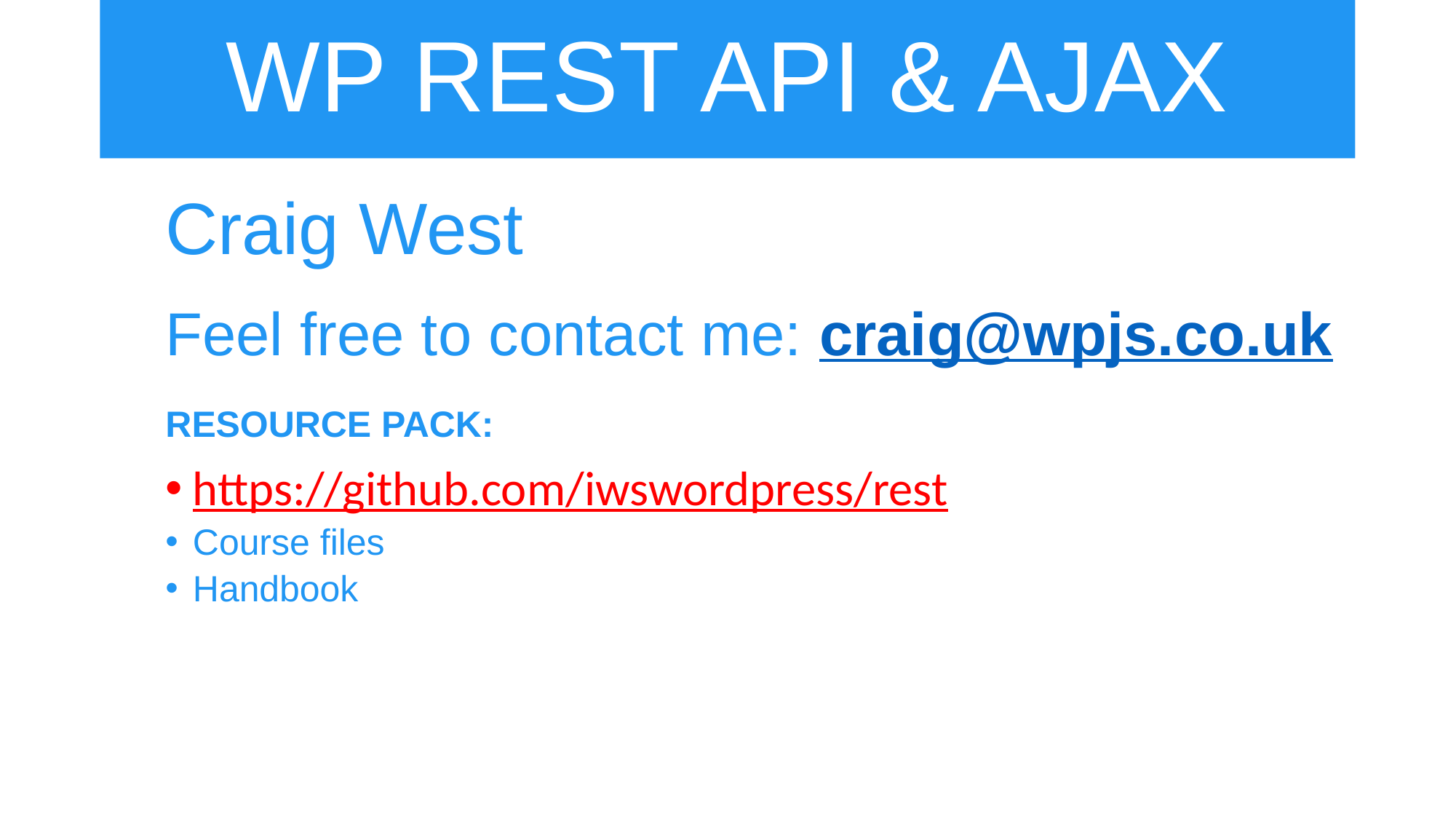

# WP REST API & AJAX

Craig West

Feel free to contact me: craig@wpjs.co.uk

RESOURCE PACK:

https://github.com/iwswordpress/rest
Course files
Handbook